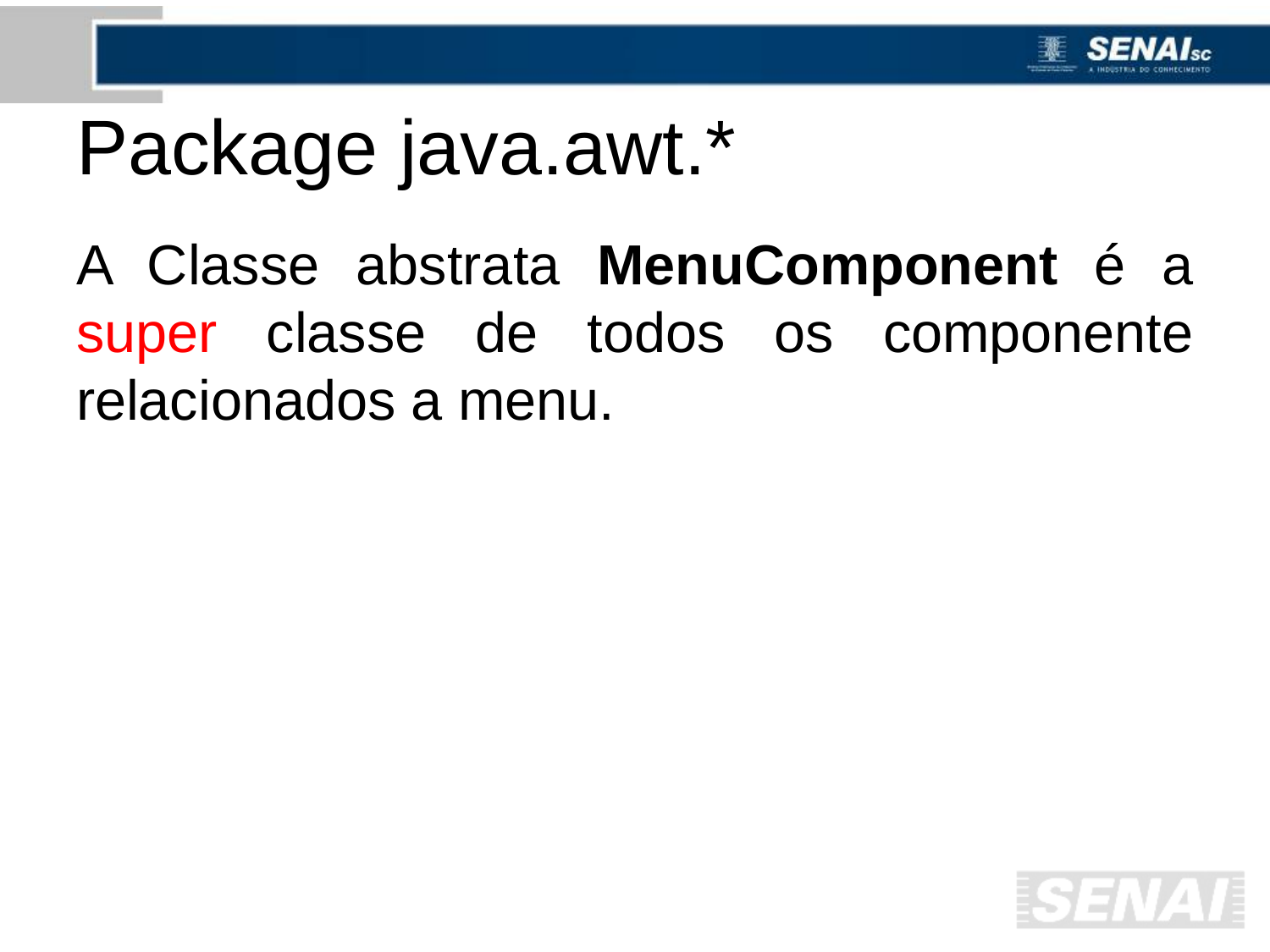

# Package java.awt.*
A Classe abstrata MenuComponent é a super classe de todos os componente relacionados a menu.